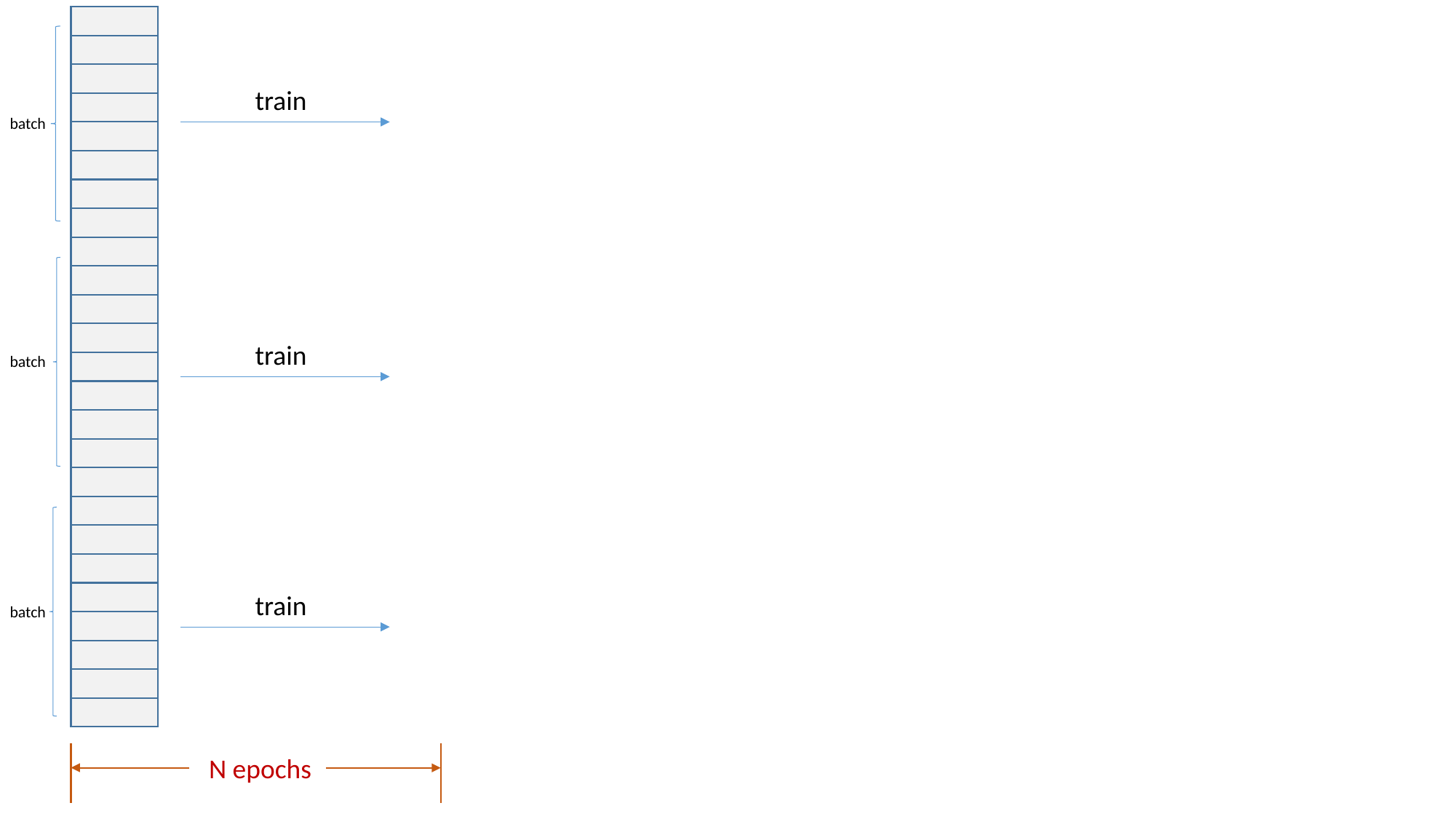

train

batch

train
batch

train
batch

N epochs